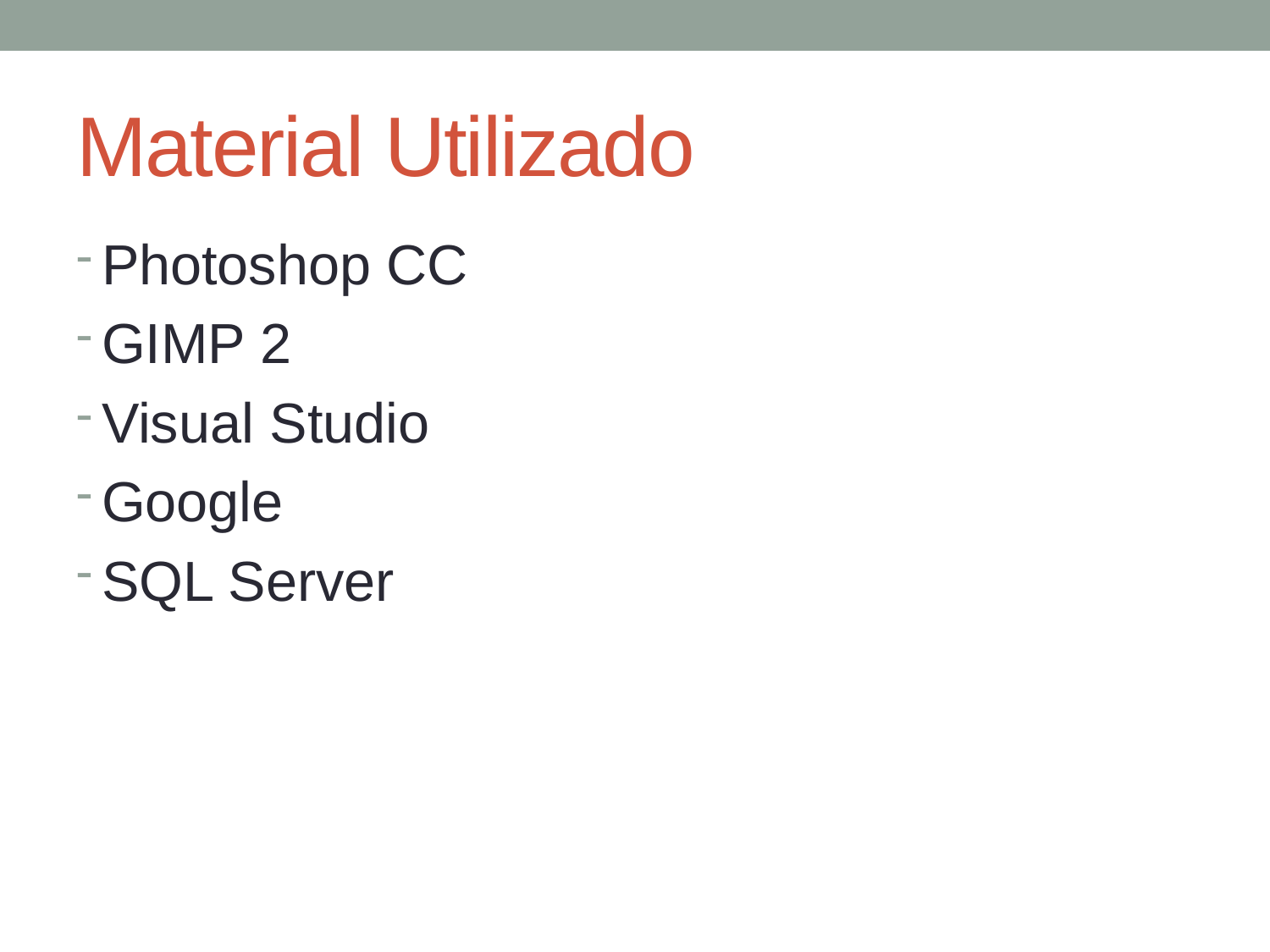

# Material Utilizado
Photoshop CC
GIMP 2
Visual Studio
Google
SQL Server